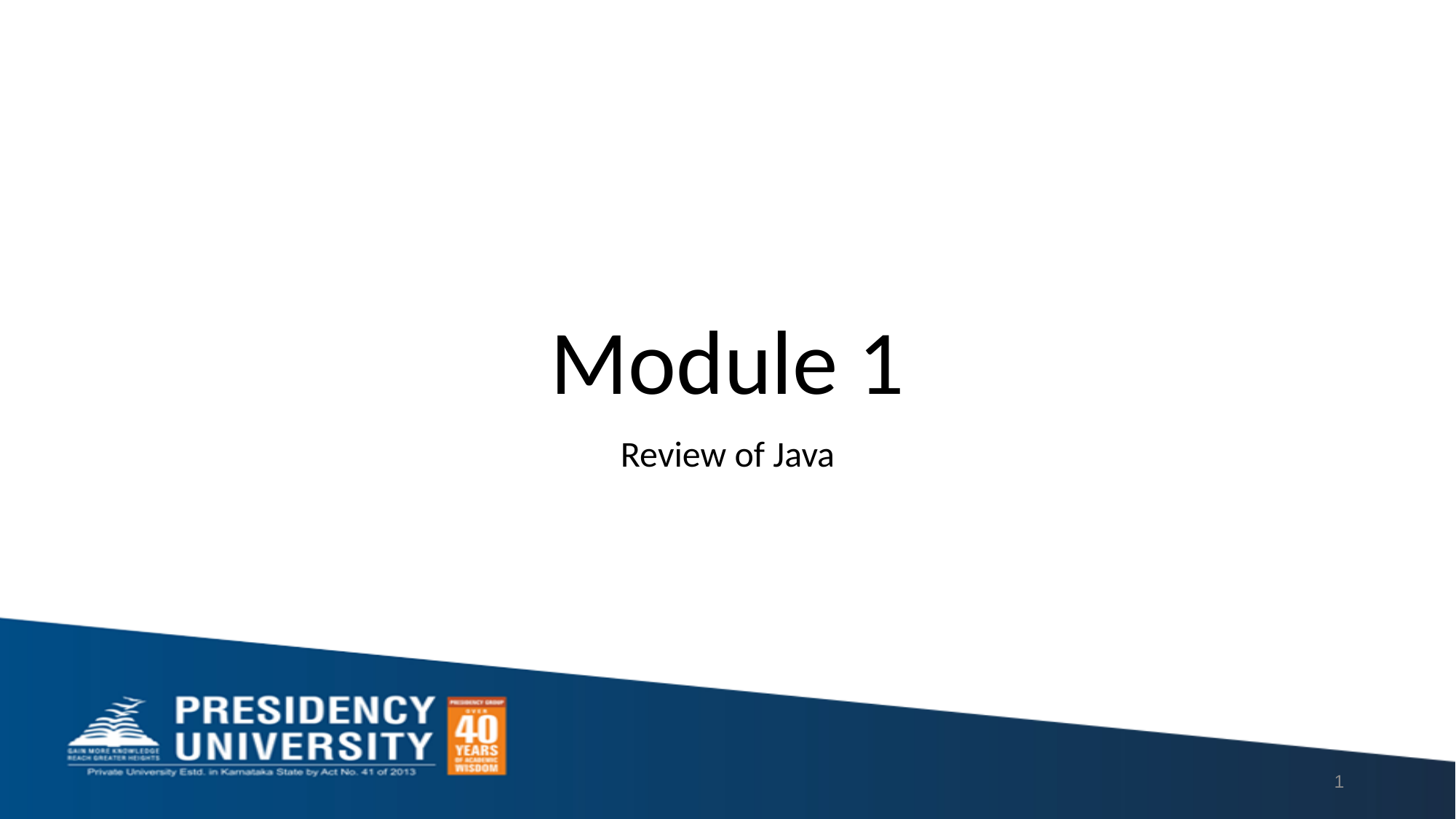

# Module 1
Review of Java
1